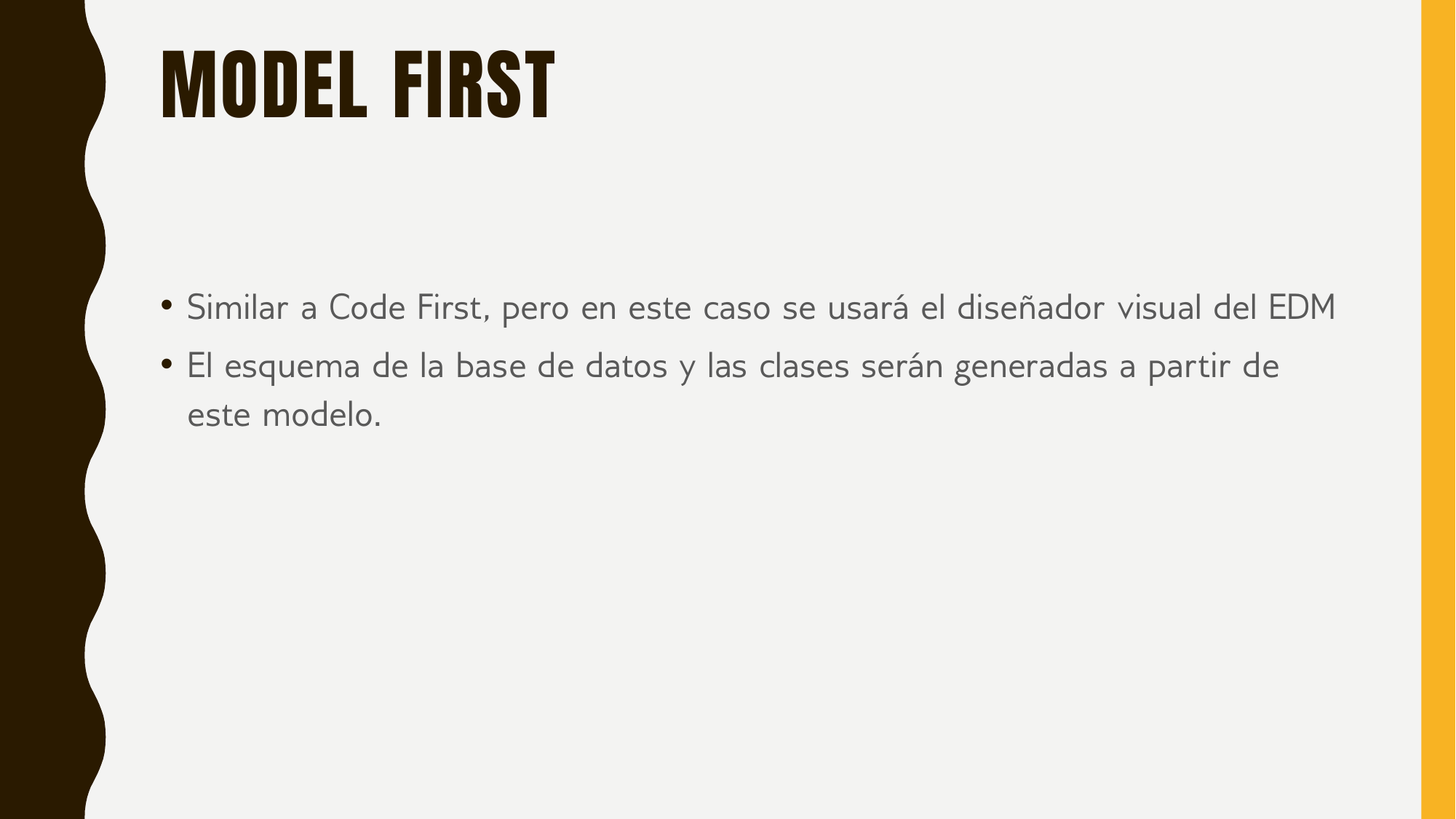

# Model first
Similar a Code First, pero en este caso se usará el diseñador visual del EDM
El esquema de la base de datos y las clases serán generadas a partir de este modelo.